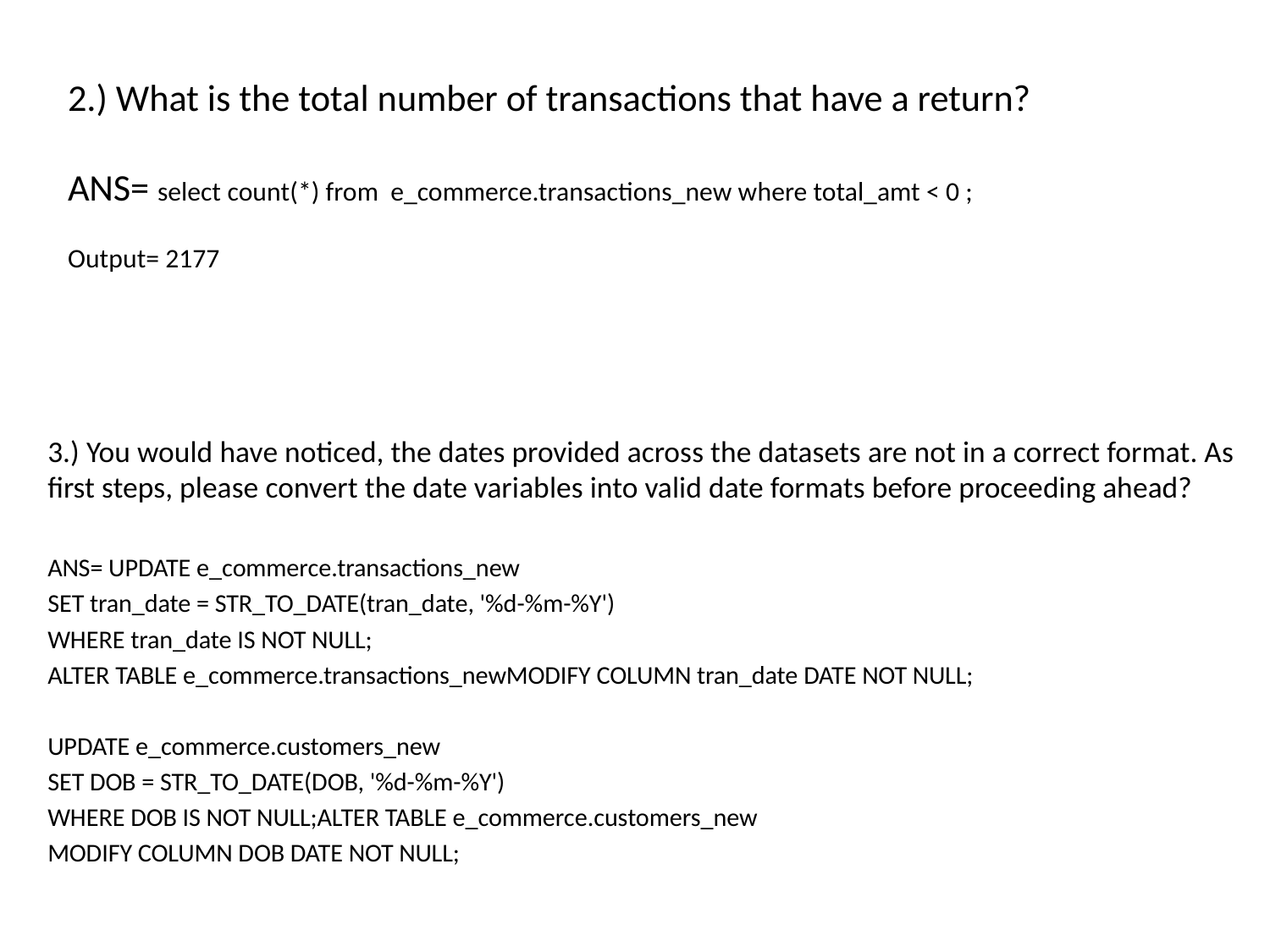

# 2.) What is the total number of transactions that have a return? ANS= select count(*) from  e_commerce.transactions_new where total_amt < 0 ; Output= 2177
3.) You would have noticed, the dates provided across the datasets are not in a correct format. As first steps, please convert the date variables into valid date formats before proceeding ahead?

ANS= UPDATE e_commerce.transactions_new
SET tran_date = STR_TO_DATE(tran_date, '%d-%m-%Y')
WHERE tran_date IS NOT NULL;
ALTER TABLE e_commerce.transactions_newMODIFY COLUMN tran_date DATE NOT NULL;

UPDATE e_commerce.customers_new
SET DOB = STR_TO_DATE(DOB, '%d-%m-%Y')
WHERE DOB IS NOT NULL;ALTER TABLE e_commerce.customers_new
MODIFY COLUMN DOB DATE NOT NULL;